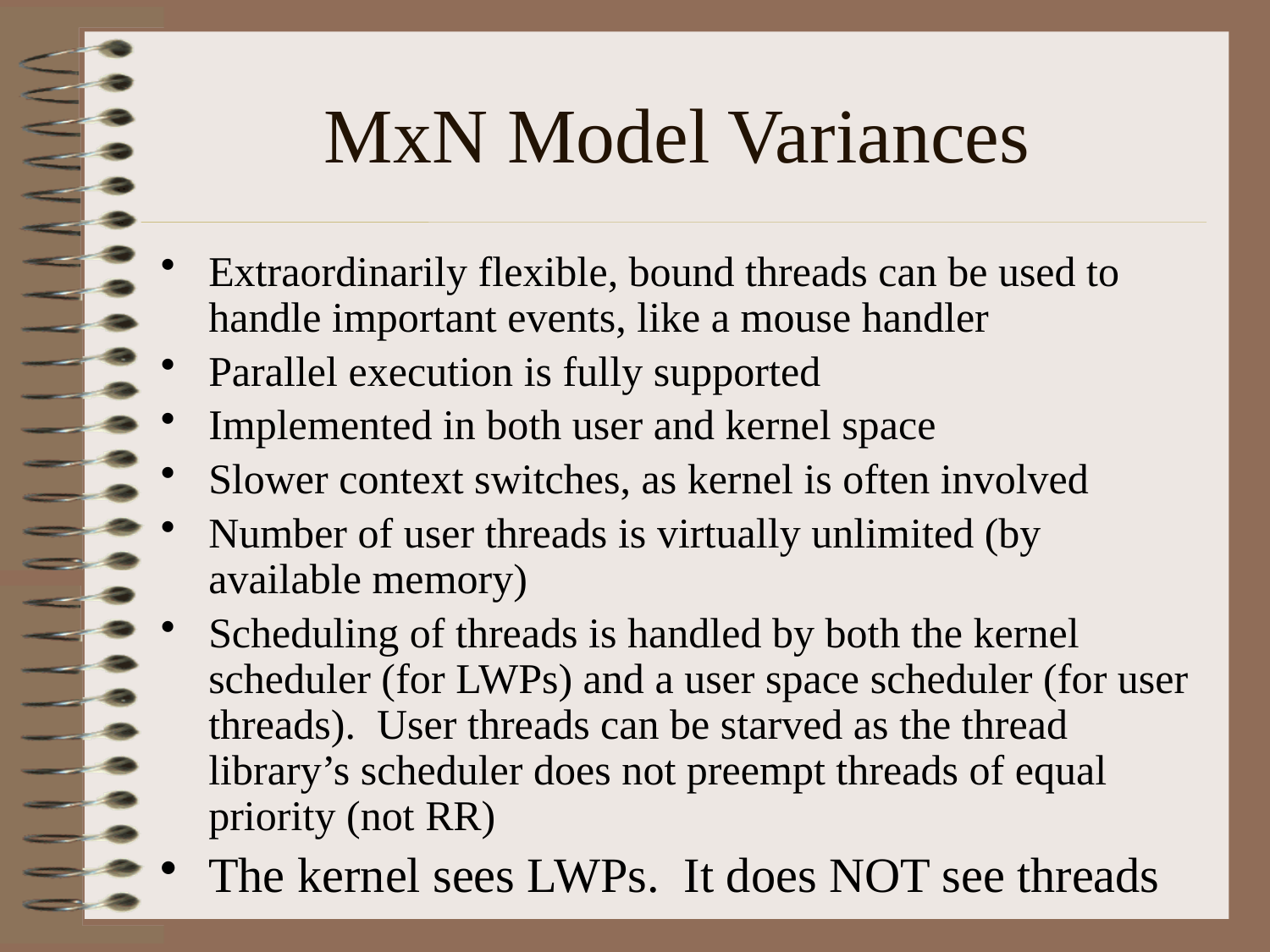

# MxN Model Variances
Extraordinarily flexible, bound threads can be used to handle important events, like a mouse handler
Parallel execution is fully supported
Implemented in both user and kernel space
Slower context switches, as kernel is often involved
Number of user threads is virtually unlimited (by available memory)
Scheduling of threads is handled by both the kernel scheduler (for LWPs) and a user space scheduler (for user threads).  User threads can be starved as the thread library’s scheduler does not preempt threads of equal priority (not RR)
The kernel sees LWPs.  It does NOT see threads